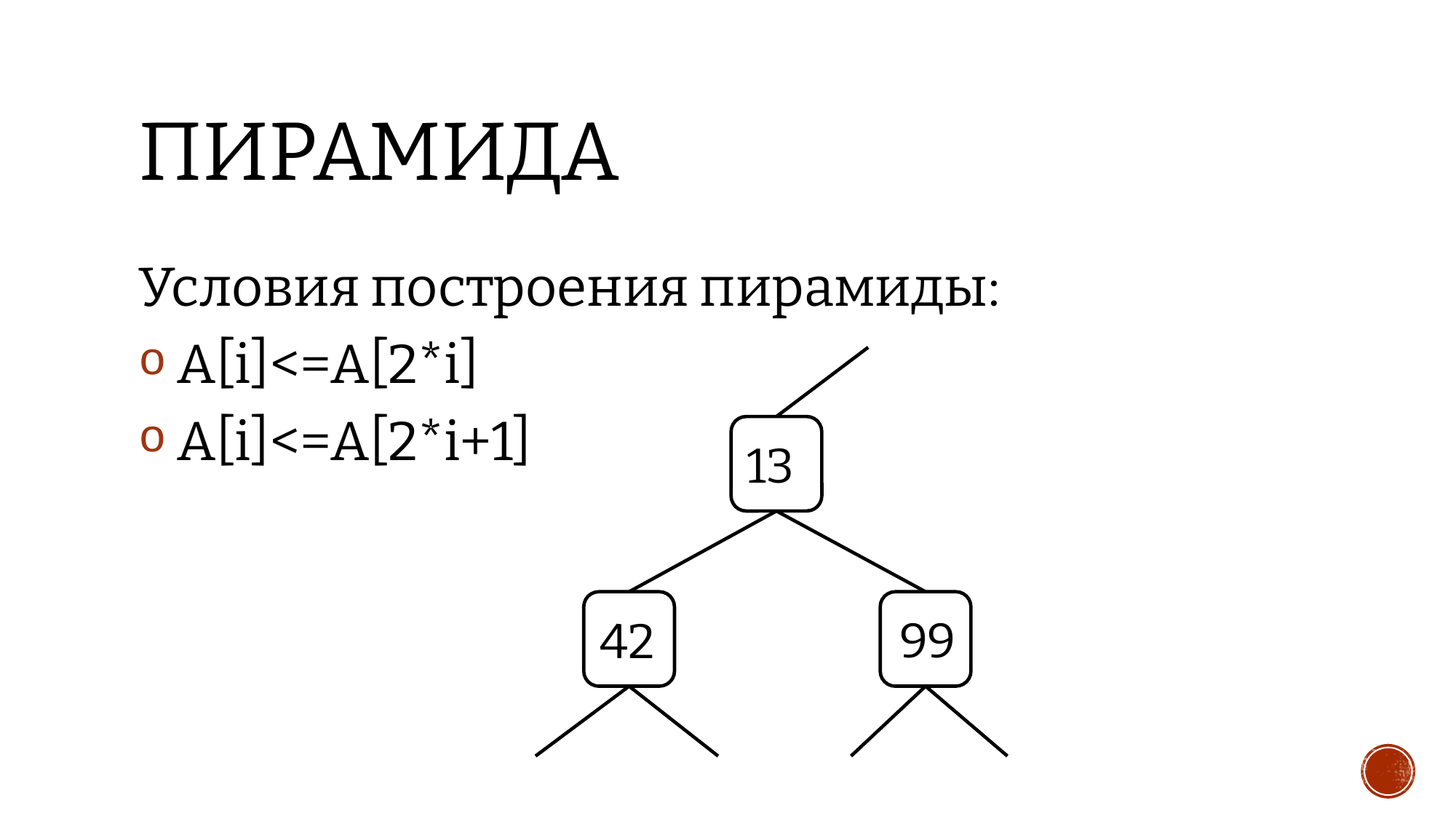

# пирамида
Условия построения пирамиды:
 A[i]<=A[2*i]
 A[i]<=A[2*i+1]

13

99
42